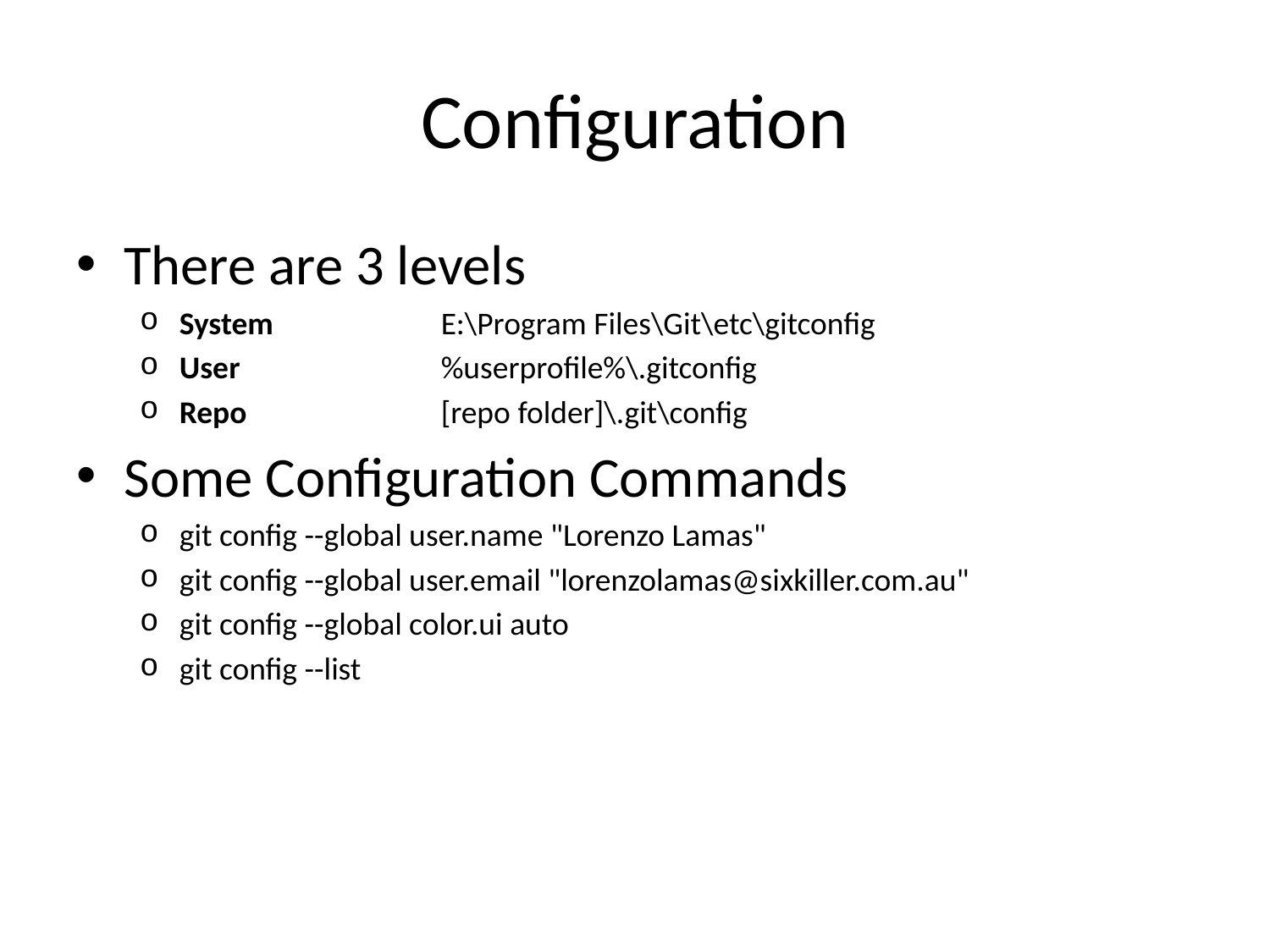

# Configuration
There are 3 levels
System	E:\Program Files\Git\etc\gitconfig
User 	%userprofile%\.gitconfig
Repo 	[repo folder]\.git\config
Some Configuration Commands
git config --global user.name "Lorenzo Lamas"
git config --global user.email "lorenzolamas@sixkiller.com.au"
git config --global color.ui auto
git config --list